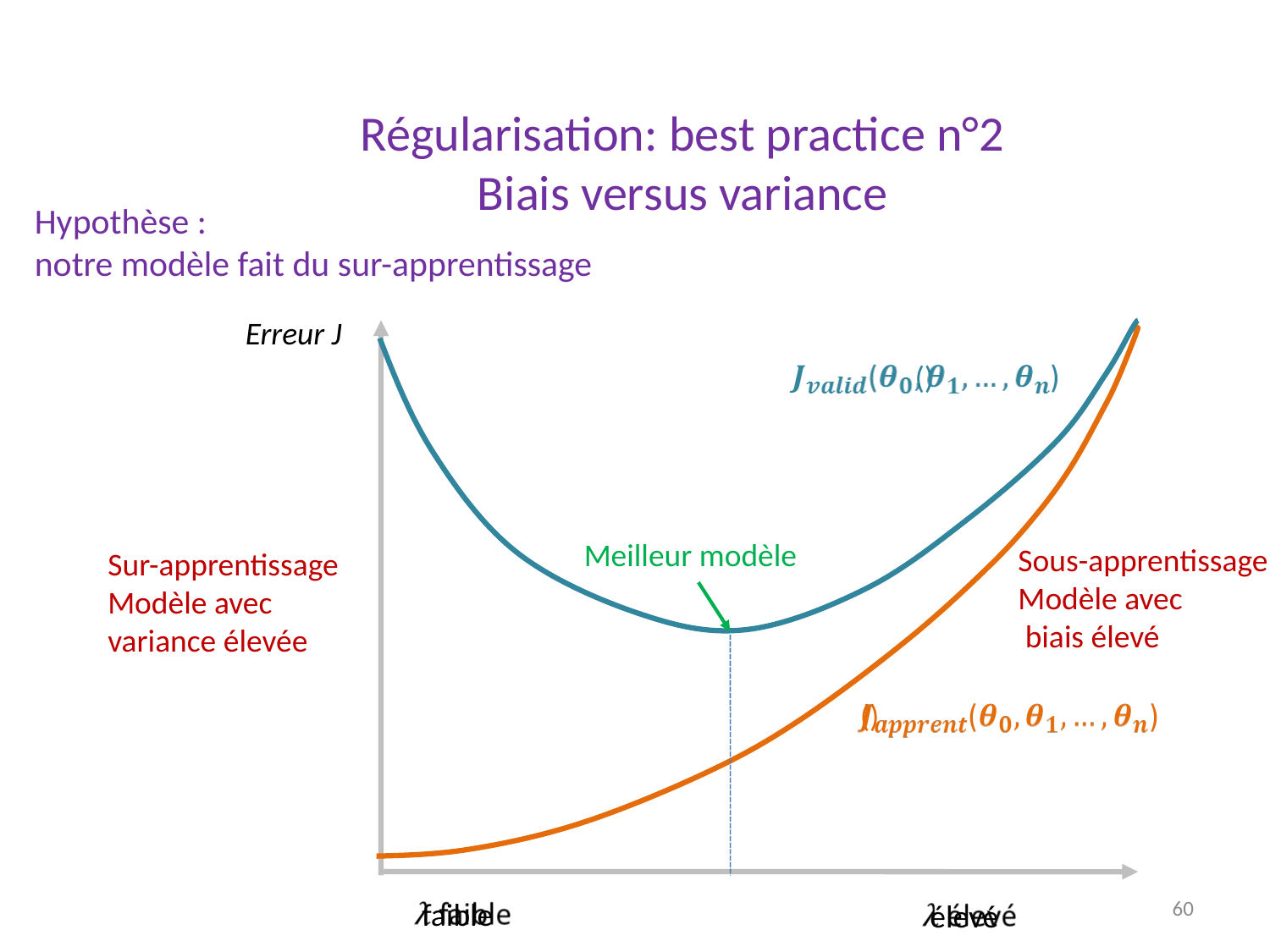

Régularisation: best practice n°2
Biais versus variance
Hypothèse :
notre modèle fait du sur-apprentissage
Erreur J

()
Meilleur modèle
Sous-apprentissage
Modèle avec
 biais élevé
Sur-apprentissage
Modèle avec variance élevée

()

60
 faible

 élevé